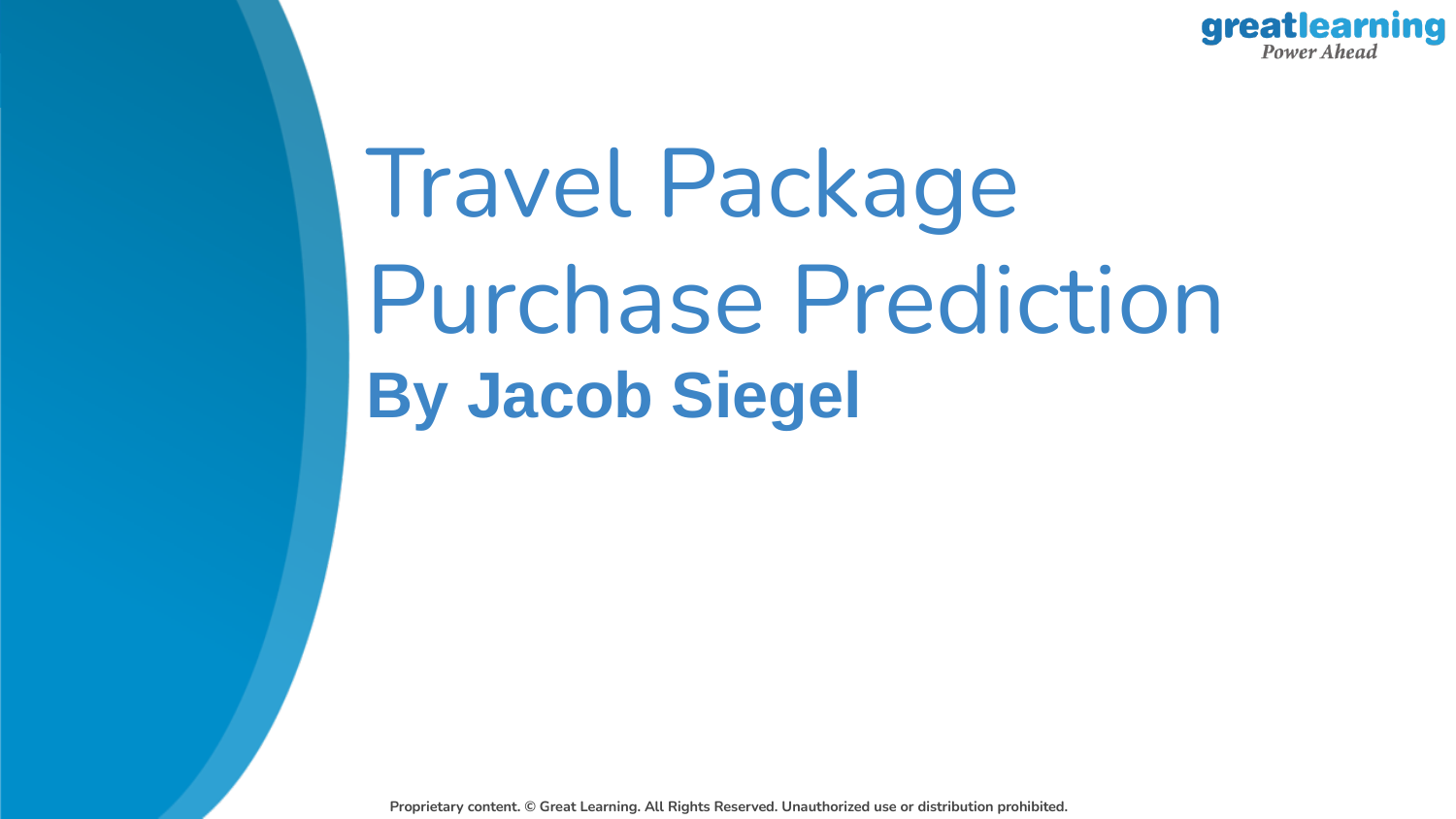

# Travel Package Purchase Prediction By Jacob Siegel